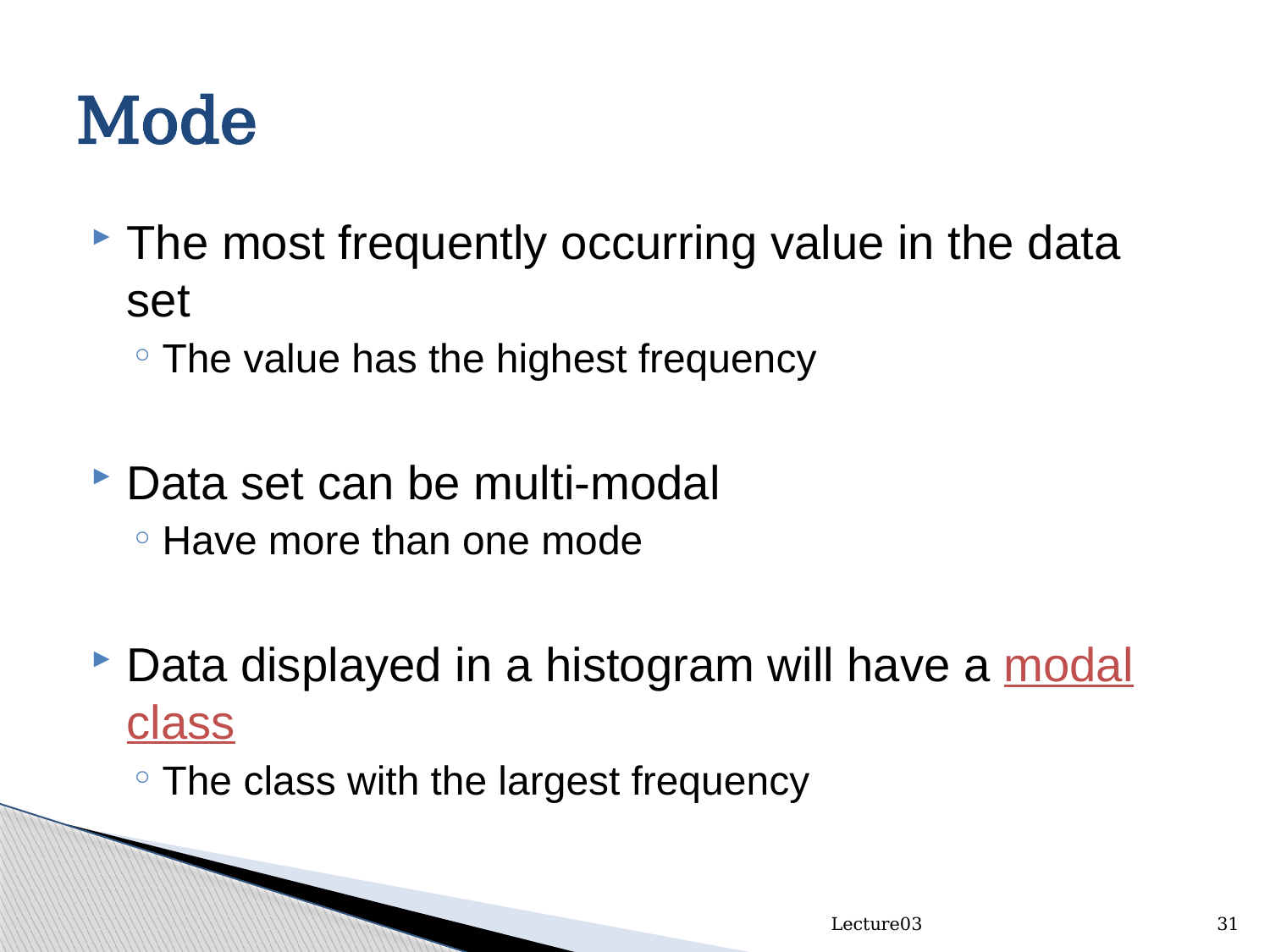

# Mode
The most frequently occurring value in the data set
The value has the highest frequency

Data set can be multi-modal
Have more than one mode

Data displayed in a histogram will have a modal class
The class with the largest frequency

Lecture03
31